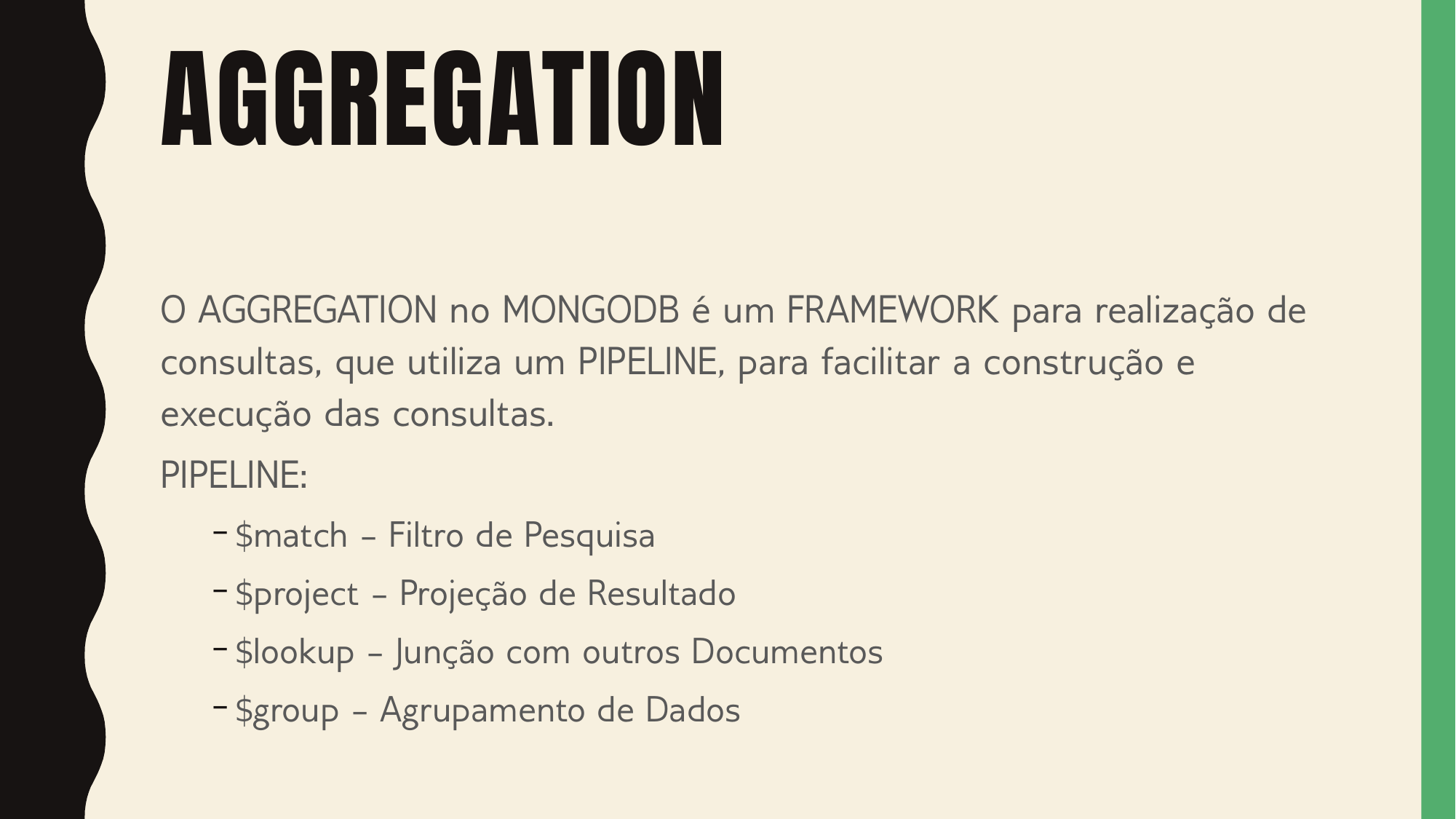

# aggregation
O AGGREGATION no MONGODB é um FRAMEWORK para realização de consultas, que utiliza um PIPELINE, para facilitar a construção e execução das consultas.
PIPELINE:
$match – Filtro de Pesquisa
$project – Projeção de Resultado
$lookup – Junção com outros Documentos
$group – Agrupamento de Dados